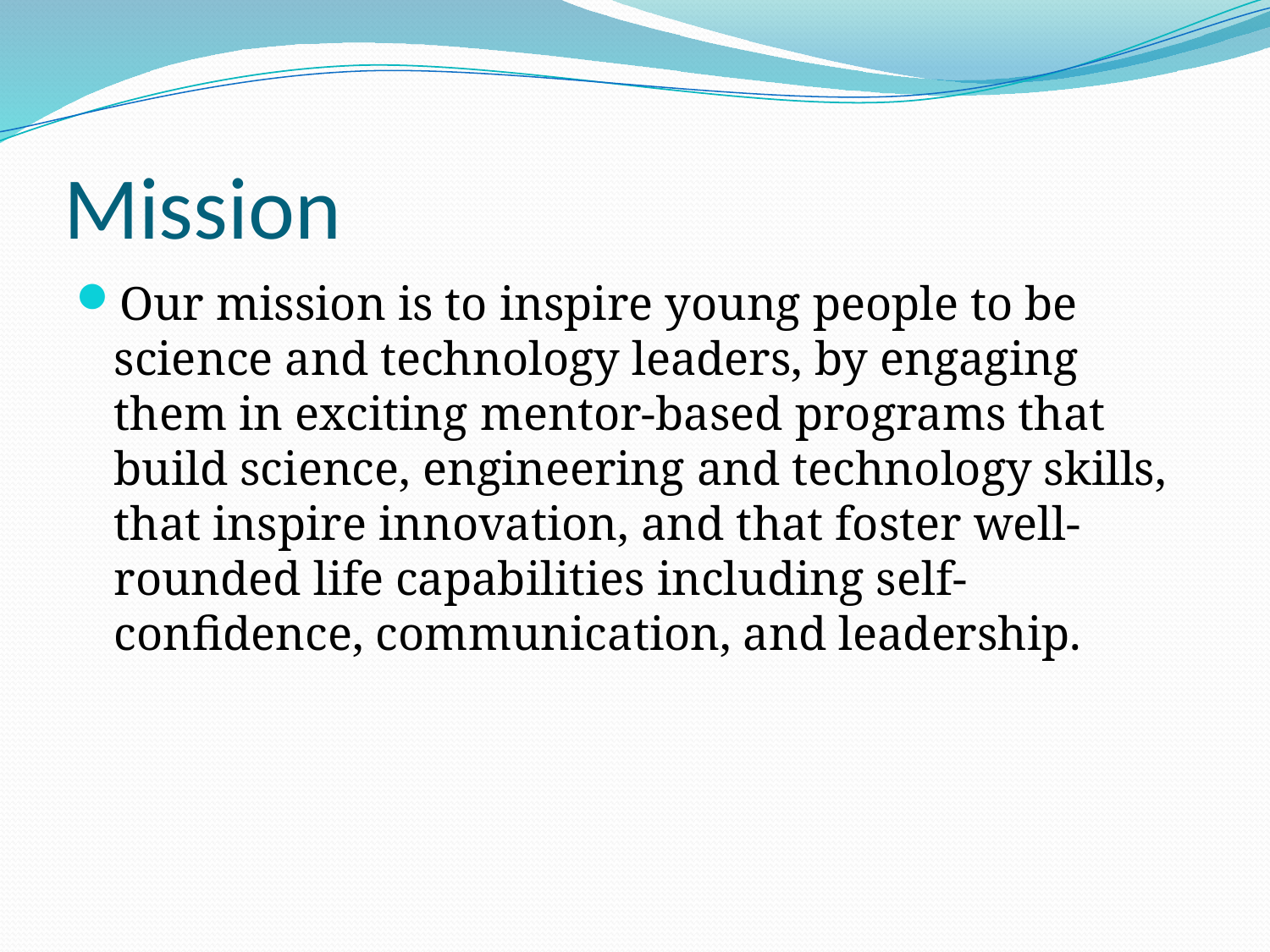

# Mission
Our mission is to inspire young people to be science and technology leaders, by engaging them in exciting mentor-based programs that build science, engineering and technology skills, that inspire innovation, and that foster well-rounded life capabilities including self-confidence, communication, and leadership.